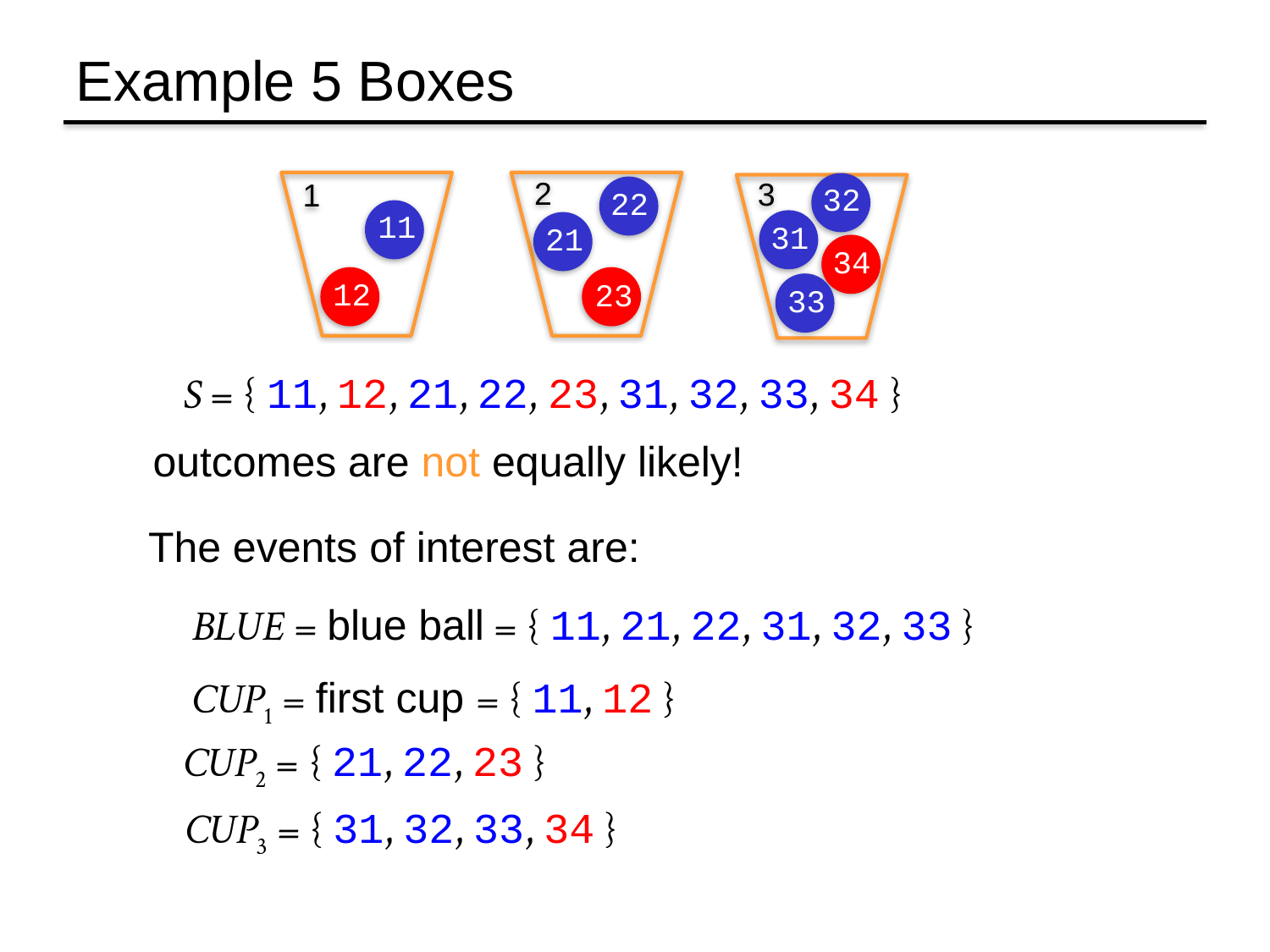

# Example 5 Boxes
2
3
1

32

22

11

31

21

34

12
23

33
S = { 11, 12, 21, 22, 23, 31, 32, 33, 34 }
outcomes are not equally likely!
The events of interest are:
BLUE = blue ball = { 11, 21, 22, 31, 32, 33 }
CUP1 = first cup = { 11, 12 }
CUP2 = { 21, 22, 23 }
CUP3 = { 31, 32, 33, 34 }